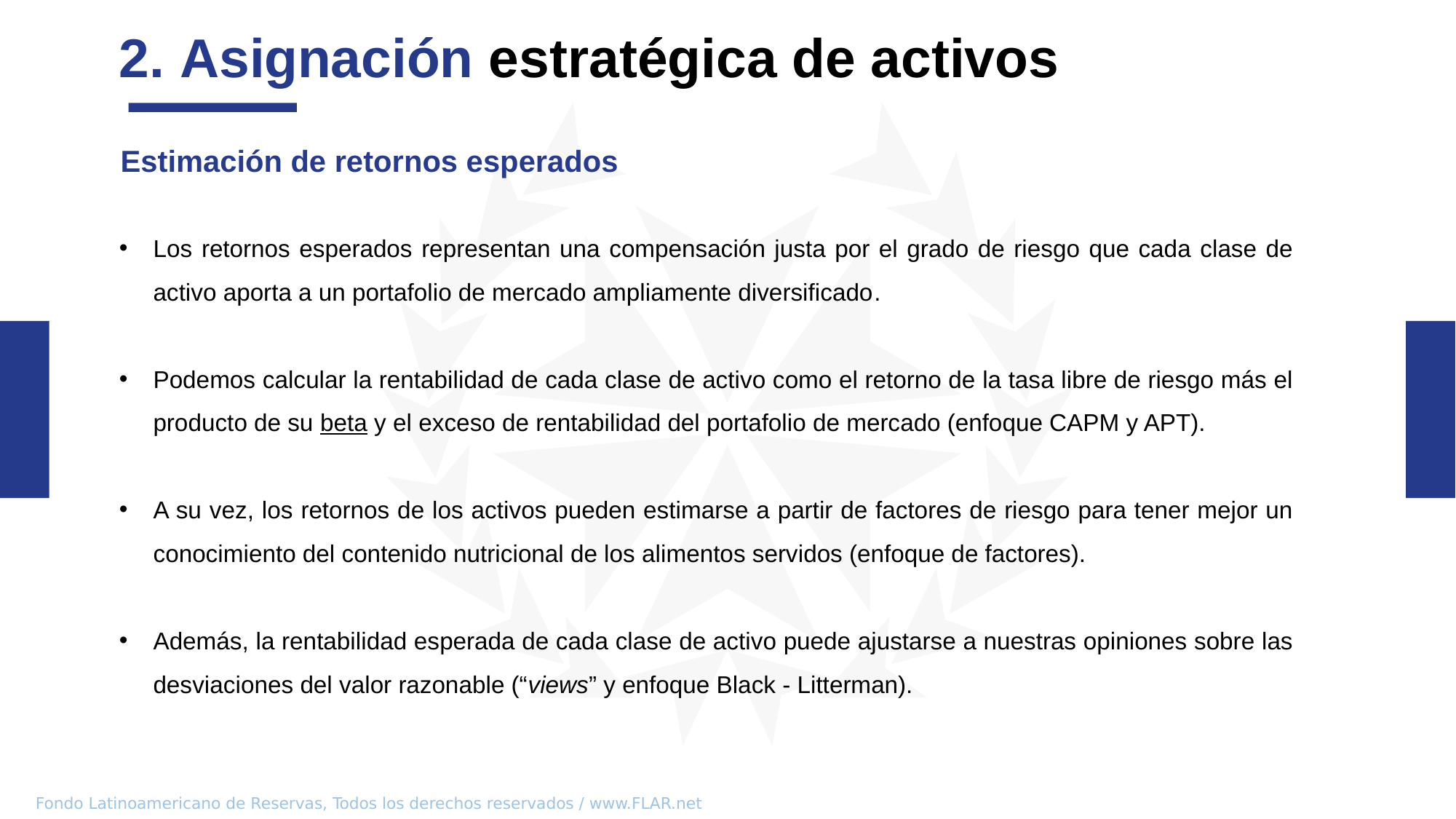

2. Asignación estratégica de activos

Estimación de retornos esperados
Los retornos esperados representan una compensación justa por el grado de riesgo que cada clase de activo aporta a un portafolio de mercado ampliamente diversificado.

Podemos calcular la rentabilidad de cada clase de activo como el retorno de la tasa libre de riesgo más el producto de su beta y el exceso de rentabilidad del portafolio de mercado (enfoque CAPM y APT).

A su vez, los retornos de los activos pueden estimarse a partir de factores de riesgo para tener mejor un conocimiento del contenido nutricional de los alimentos servidos (enfoque de factores).

Además, la rentabilidad esperada de cada clase de activo puede ajustarse a nuestras opiniones sobre las desviaciones del valor razonable (“views” y enfoque Black - Litterman).

03